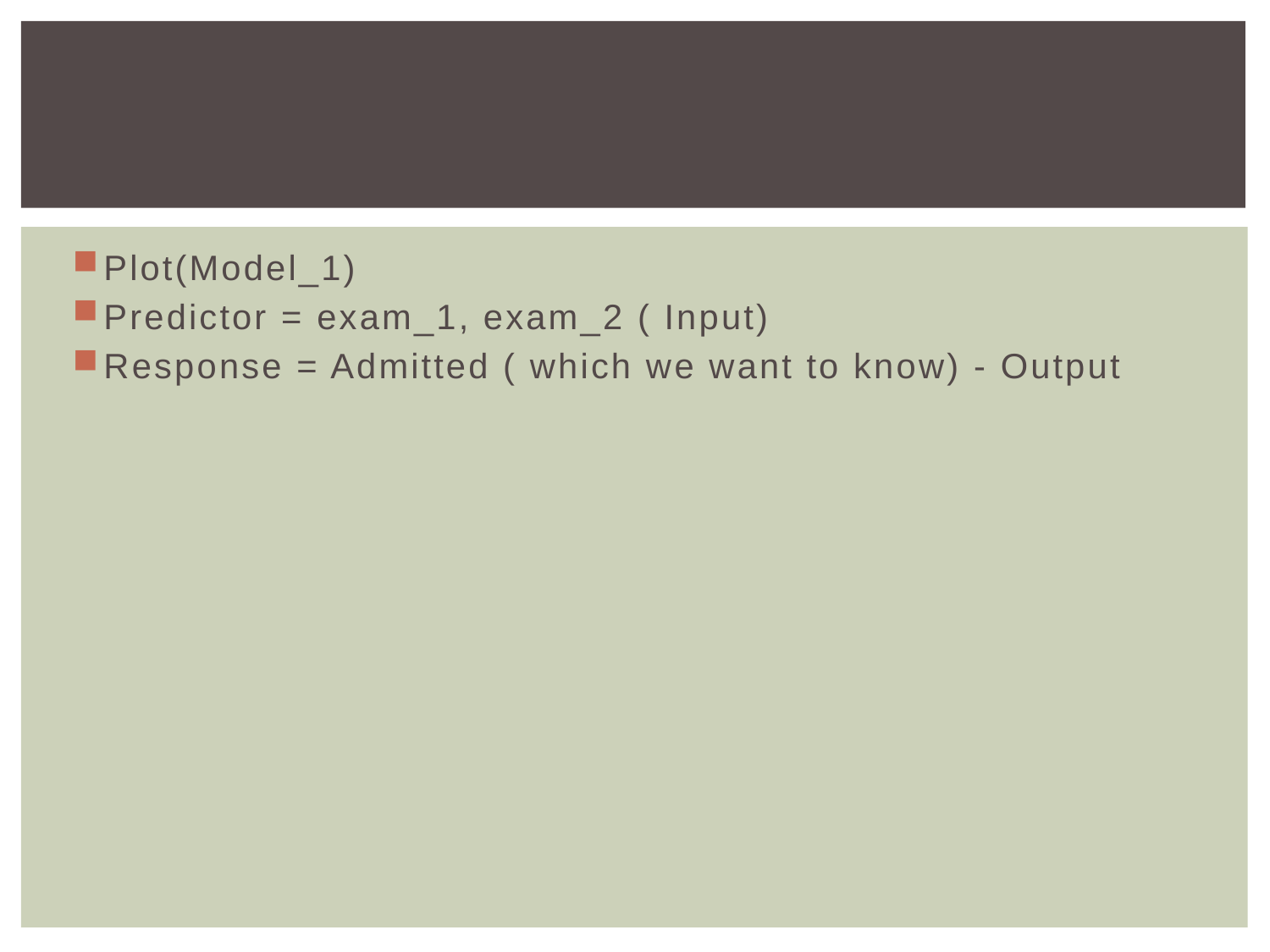

#
Plot(Model_1)
Predictor = exam_1, exam_2 ( Input)
Response = Admitted ( which we want to know) - Output